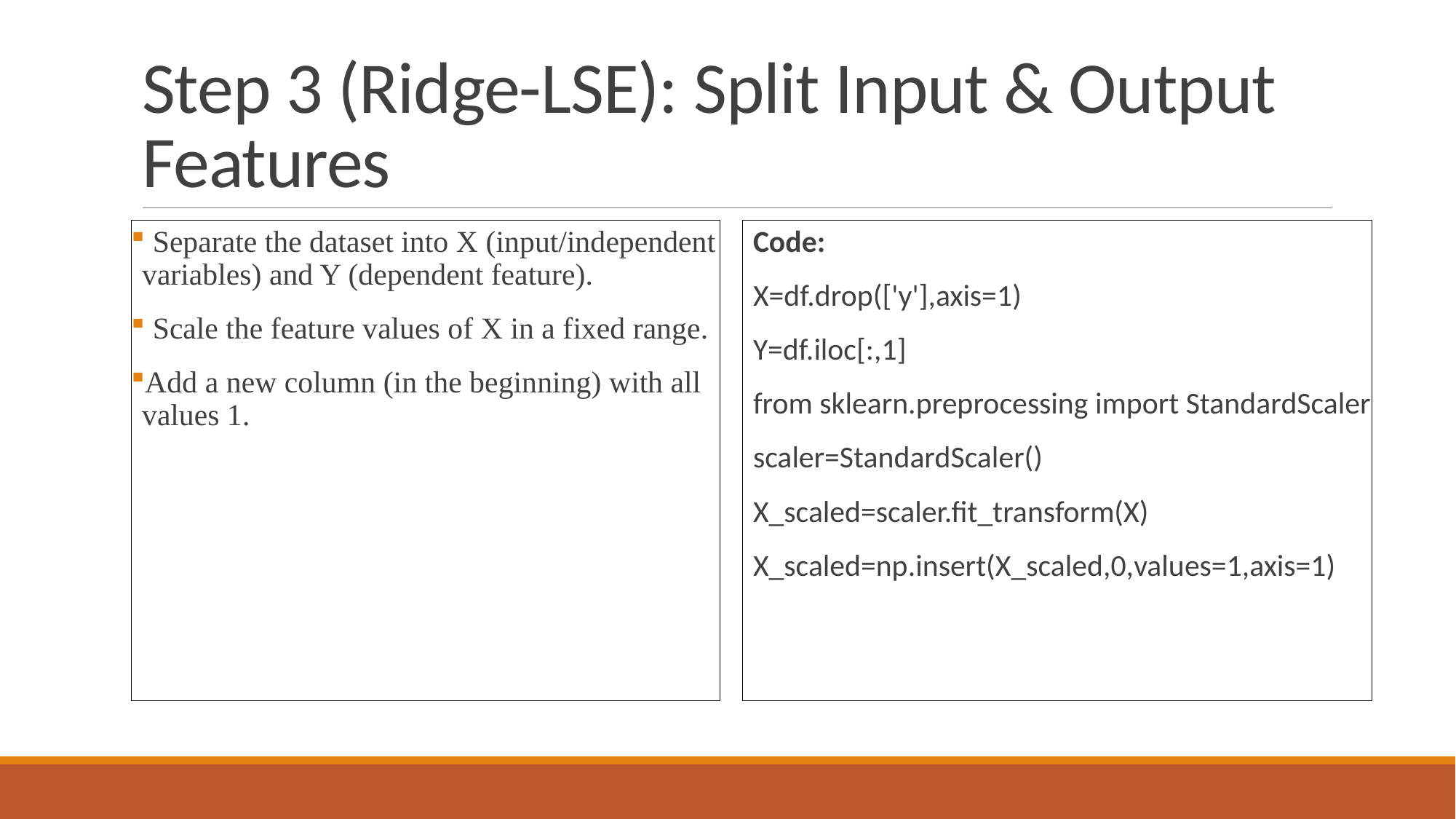

# Step 3 (Ridge-LSE): Split Input & Output Features
 Separate the dataset into X (input/independent variables) and Y (dependent feature).
 Scale the feature values of X in a fixed range.
Add a new column (in the beginning) with all values 1.

Code:
X=df.drop(['y'],axis=1)
Y=df.iloc[:,1]
from sklearn.preprocessing import StandardScaler
scaler=StandardScaler()
X_scaled=scaler.fit_transform(X)
X_scaled=np.insert(X_scaled,0,values=1,axis=1)